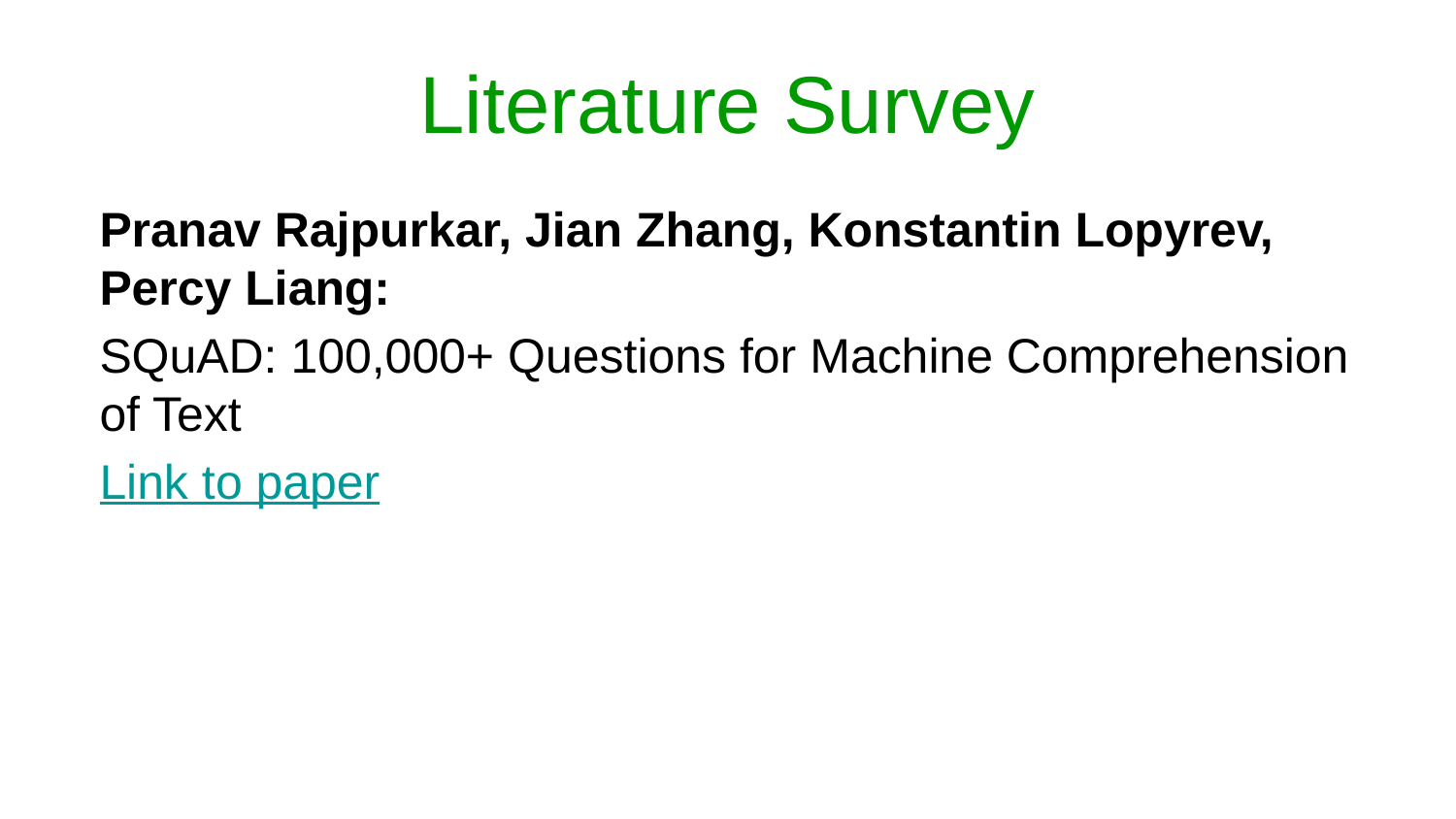

# Literature Survey
Pranav Rajpurkar, Jian Zhang, Konstantin Lopyrev, Percy Liang:
SQuAD: 100,000+ Questions for Machine Comprehension of Text
Link to paper